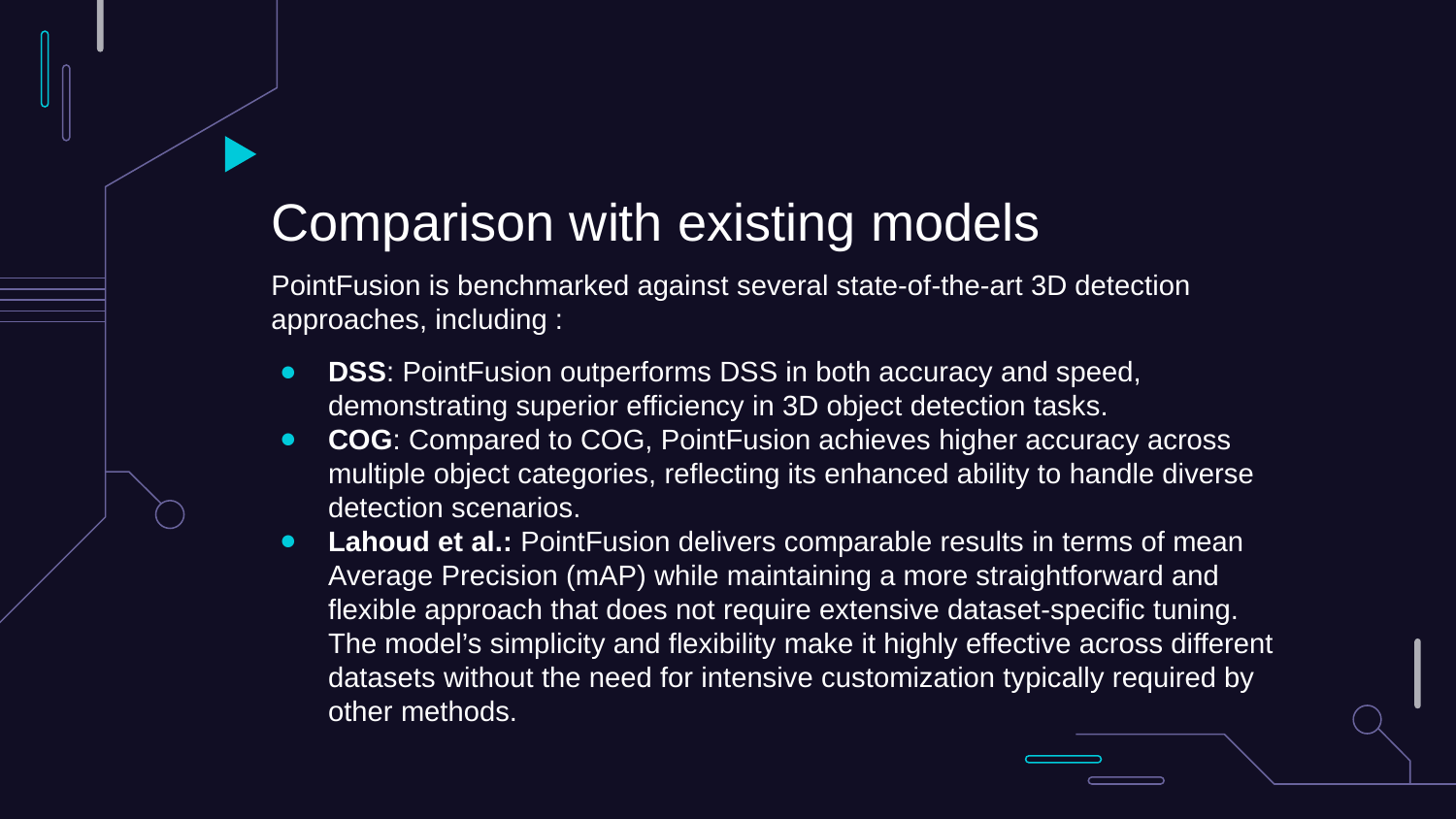

# Comparison with existing models

PointFusion is benchmarked against several state-of-the-art 3D detection approaches, including :
DSS: PointFusion outperforms DSS in both accuracy and speed, demonstrating superior efficiency in 3D object detection tasks.
COG: Compared to COG, PointFusion achieves higher accuracy across multiple object categories, reflecting its enhanced ability to handle diverse detection scenarios.
Lahoud et al.: PointFusion delivers comparable results in terms of mean Average Precision (mAP) while maintaining a more straightforward and flexible approach that does not require extensive dataset-specific tuning. The model’s simplicity and flexibility make it highly effective across different datasets without the need for intensive customization typically required by other methods.